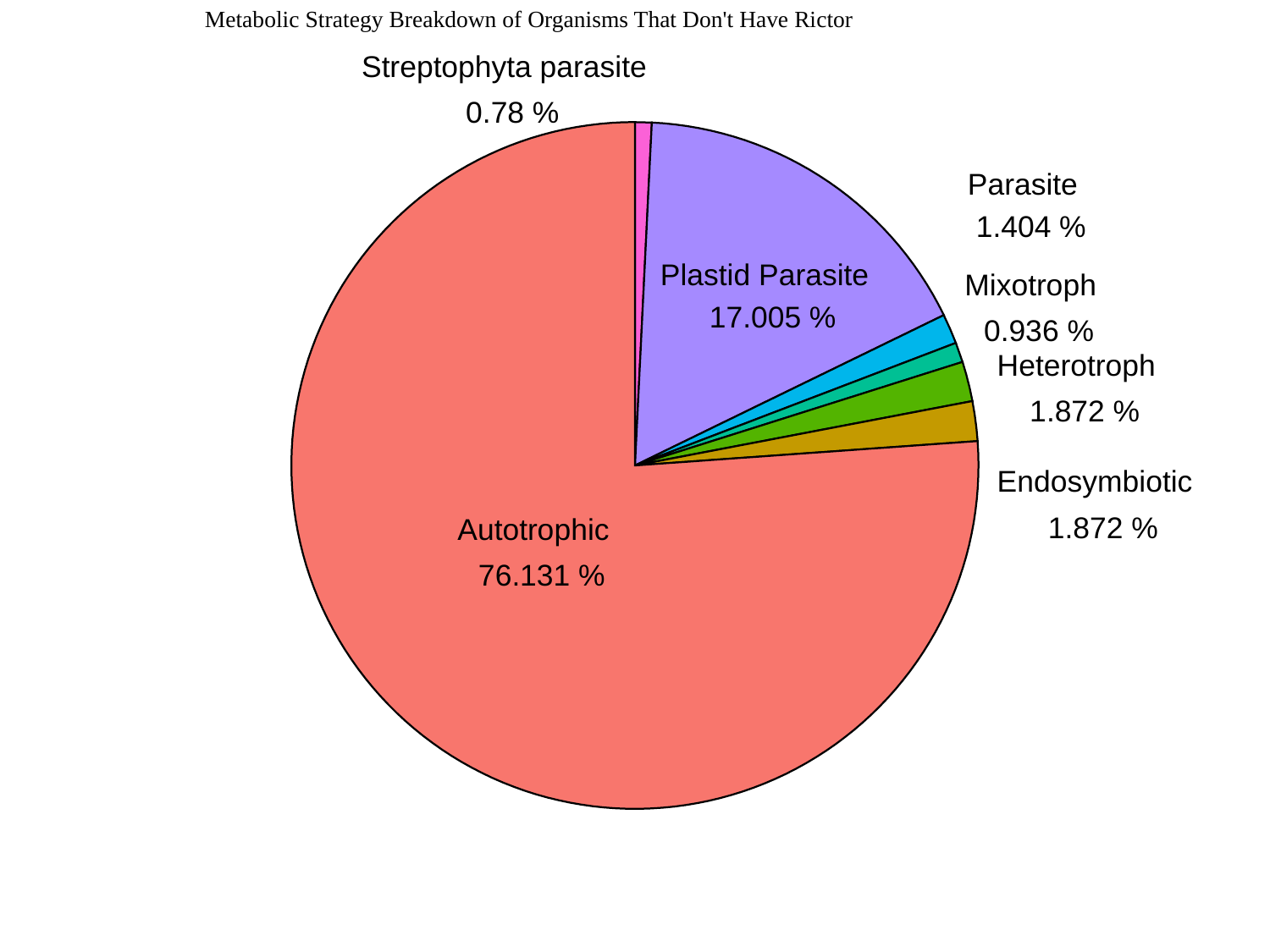

Metabolic Strategy Breakdown of Organisms That Don't Have Rictor
Streptophyta parasite
 0.78 %

Parasite
 1.404 %
Plastid Parasite
Mixotroph
 17.005 %

 0.936 %

Heterotroph

 1.872 %
Endosymbiotic
Autotrophic
 1.872 %
 76.131 %